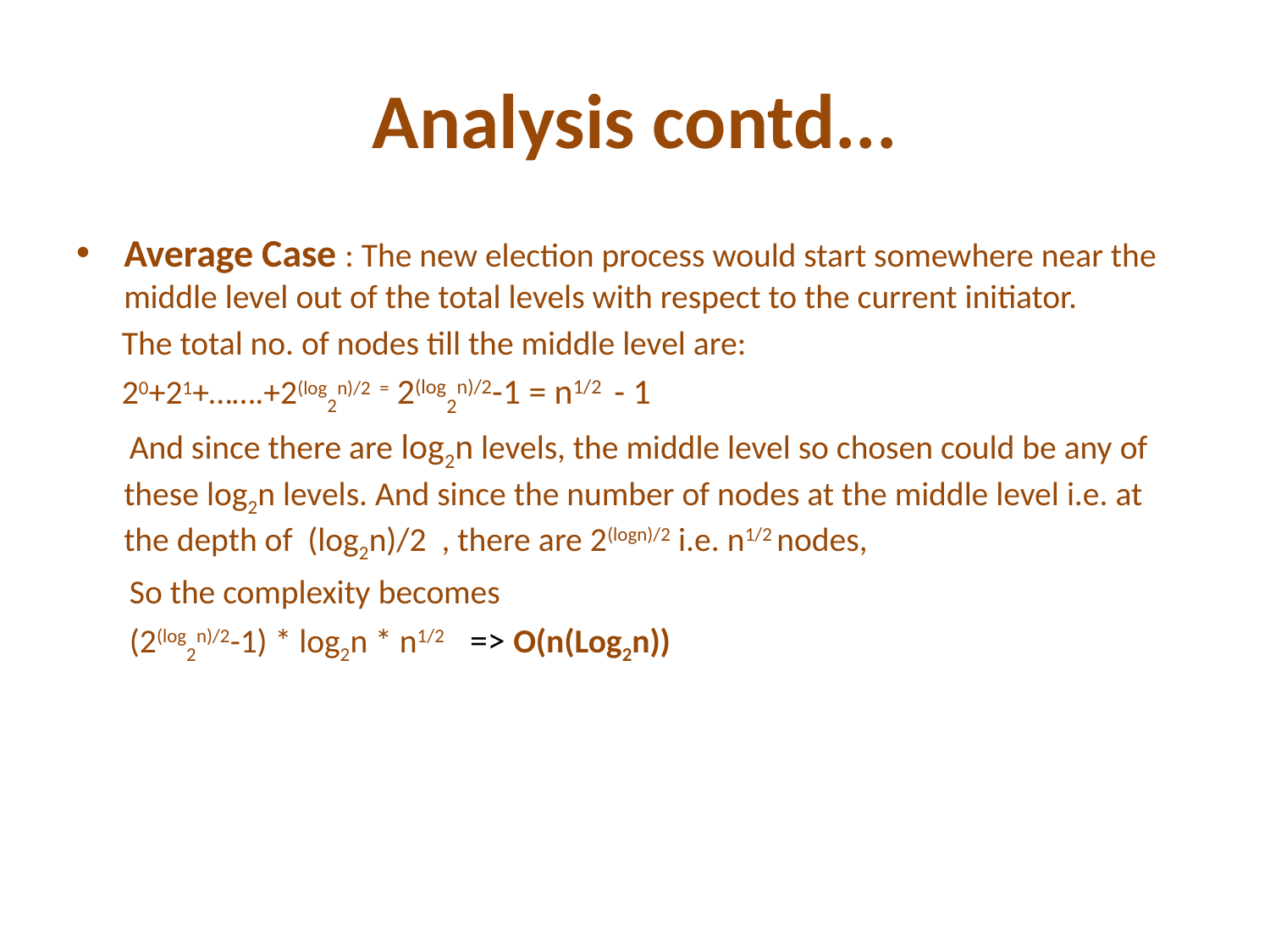

# Analysis contd...
Average Case : The new election process would start somewhere near the middle level out of the total levels with respect to the current initiator.
      The total no. of nodes till the middle level are:
      20+21+…….+2(log2n)/2  = 2(log2n)/2-1 = n1/2  - 1
       And since there are log2n levels, the middle level so chosen could be any of these log2n levels. And since the number of nodes at the middle level i.e. at the depth of  (log2n)/2  , there are 2(logn)/2 i.e. n1/2 nodes,
       So the complexity becomes
       (2(log2n)/2-1) * log2n * n1/2     => O(n(Log2n))